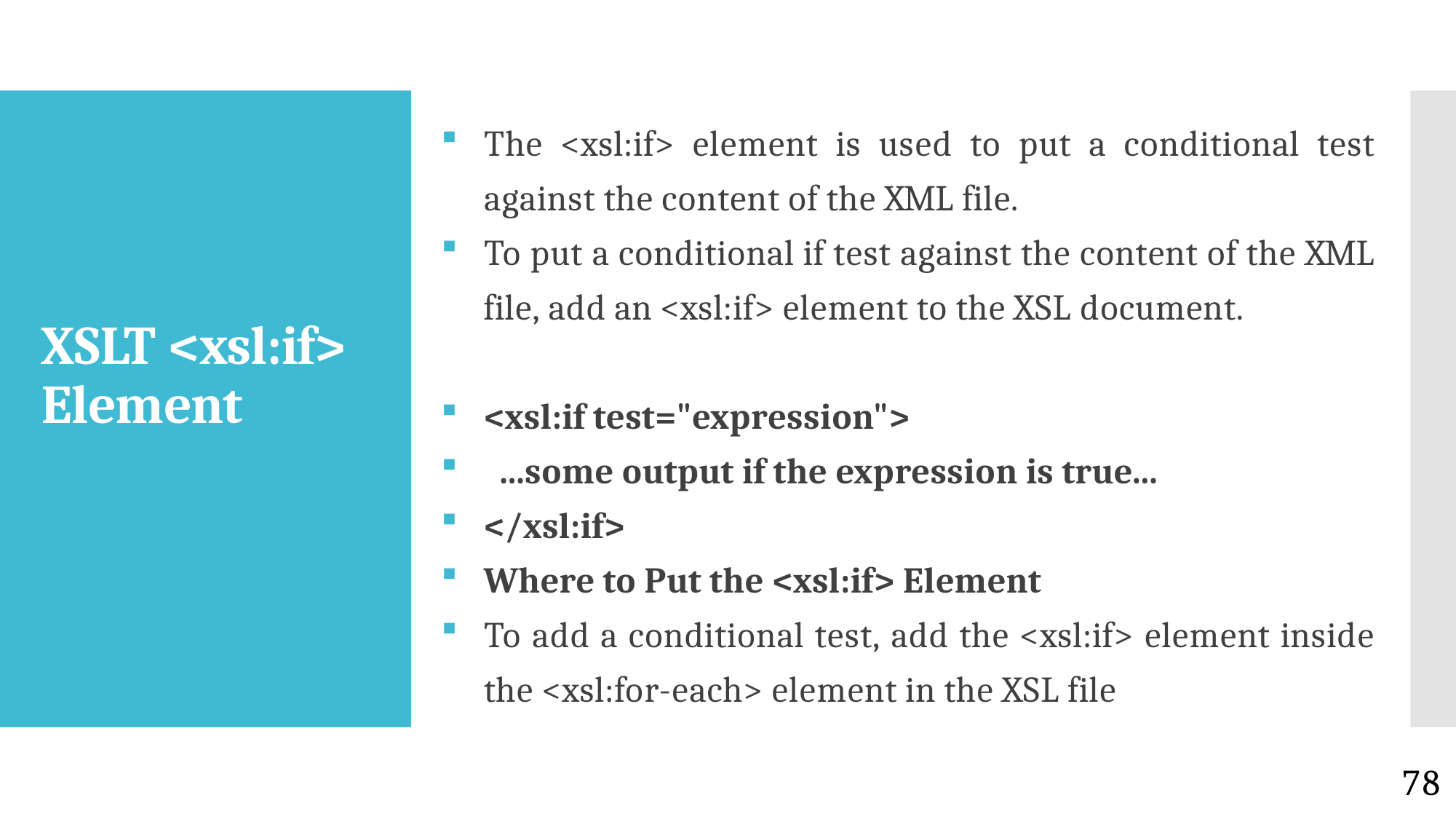

The <xsl:if> element is used to put a conditional test against the content of the XML file.
To put a conditional if test against the content of the XML file, add an <xsl:if> element to the XSL document.

<xsl:if test="expression">
  ...some output if the expression is true...
</xsl:if>
Where to Put the <xsl:if> Element
To add a conditional test, add the <xsl:if> element inside the <xsl:for-each> element in the XSL file

# XSLT <xsl:if> Element
78